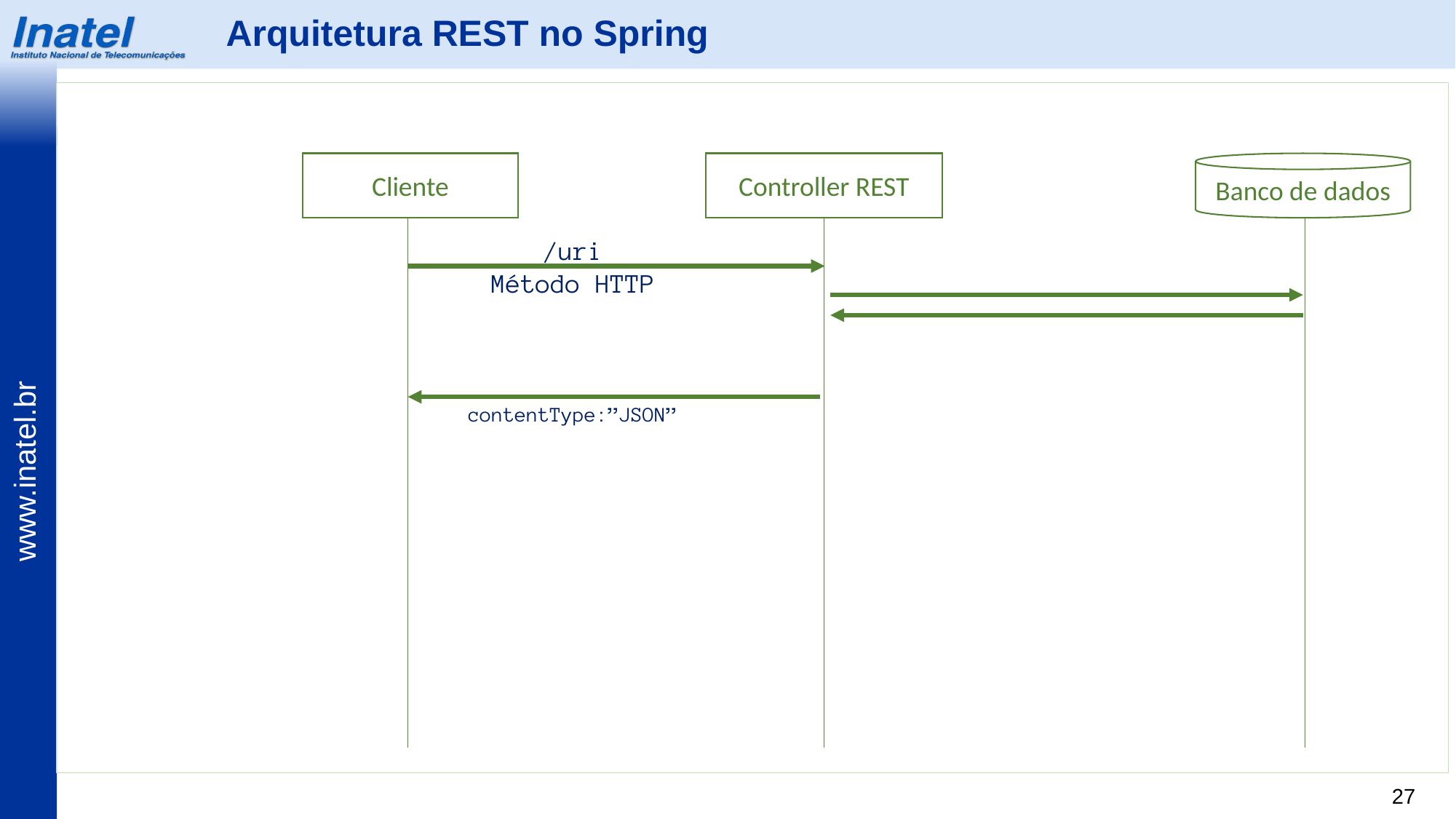

Arquitetura REST no Spring

Cliente
Controller REST
Banco de dados
/uri
Método HTTP
contentType:”JSON”